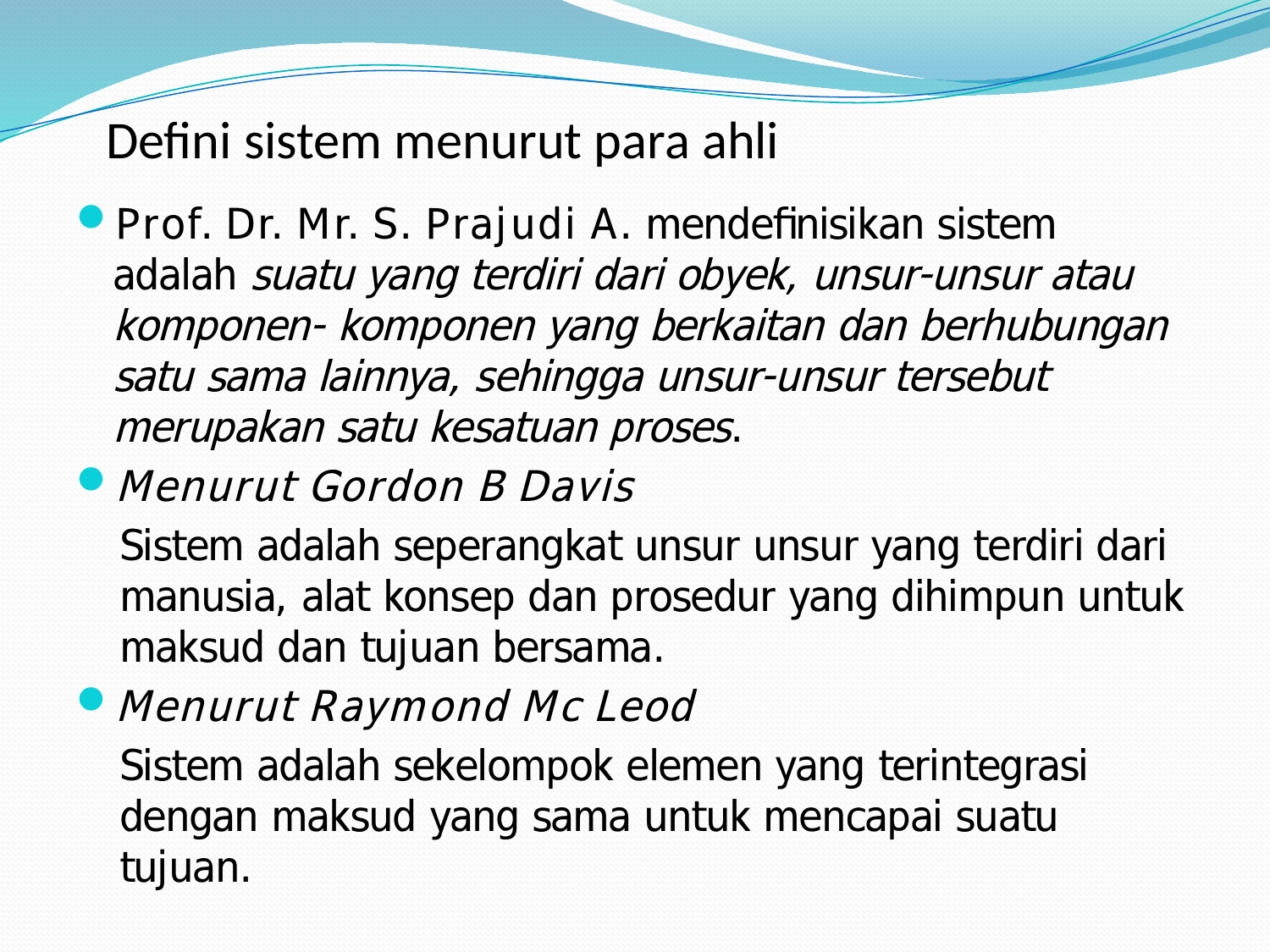

# Defini sistem menurut para ahli
Prof. Dr. Mr. S. Prajudi A. mendefinisikan sistem adalah suatu yang terdiri dari obyek, unsur-unsur atau komponen- komponen yang berkaitan dan berhubungan satu sama lainnya, sehingga unsur-unsur tersebut merupakan satu kesatuan proses.
Menurut Gordon B Davis
Sistem adalah seperangkat unsur unsur yang terdiri dari manusia, alat konsep dan prosedur yang dihimpun untuk maksud dan tujuan bersama.
Menurut Raymond Mc Leod
Sistem adalah sekelompok elemen yang terintegrasi dengan maksud yang sama untuk mencapai suatu tujuan.